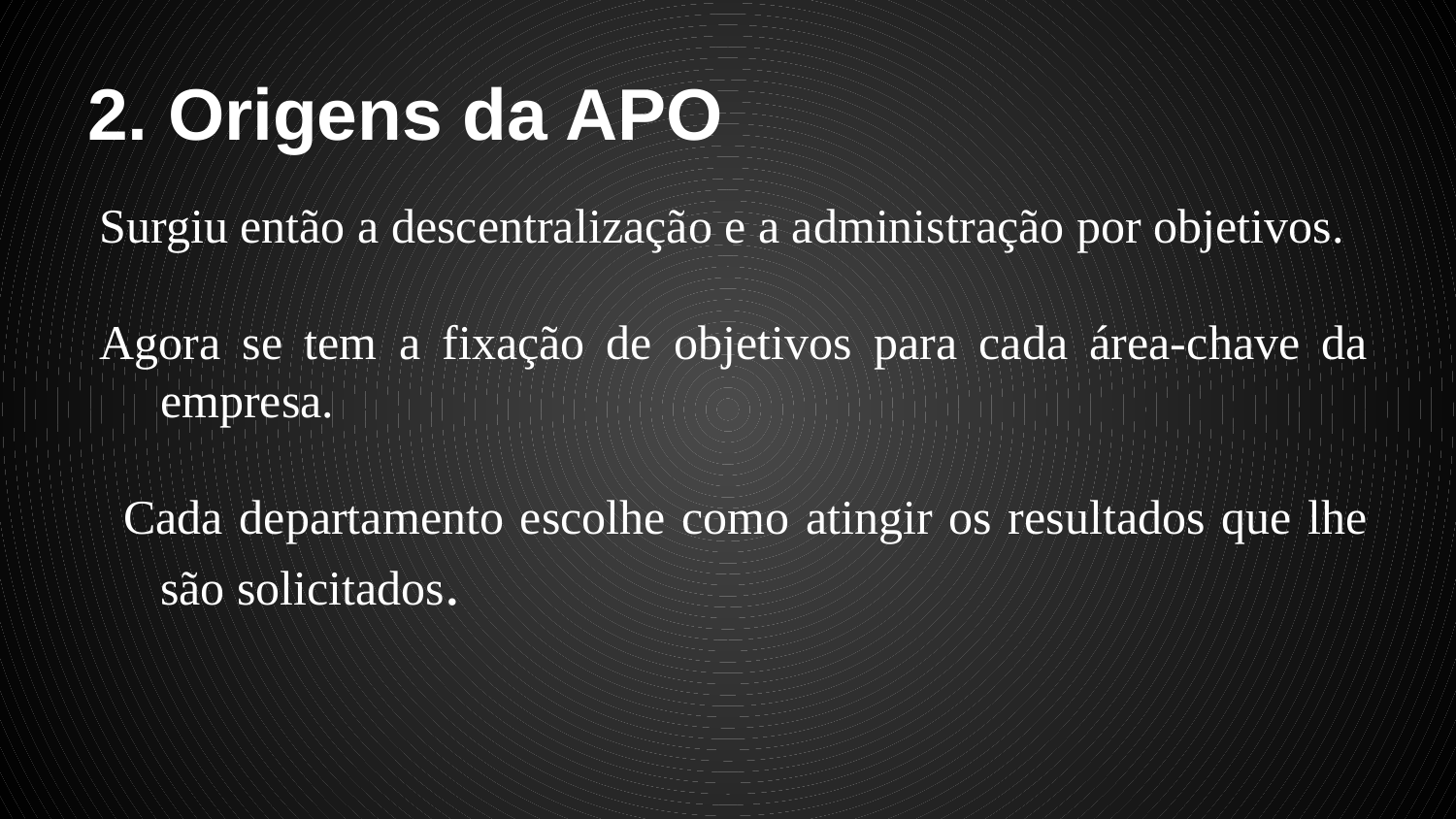

# 2. Origens da APO
Surgiu então a descentralização e a administração por objetivos.

Agora se tem a fixação de objetivos para cada área-chave da empresa.

Cada departamento escolhe como atingir os resultados que lhe são solicitados.